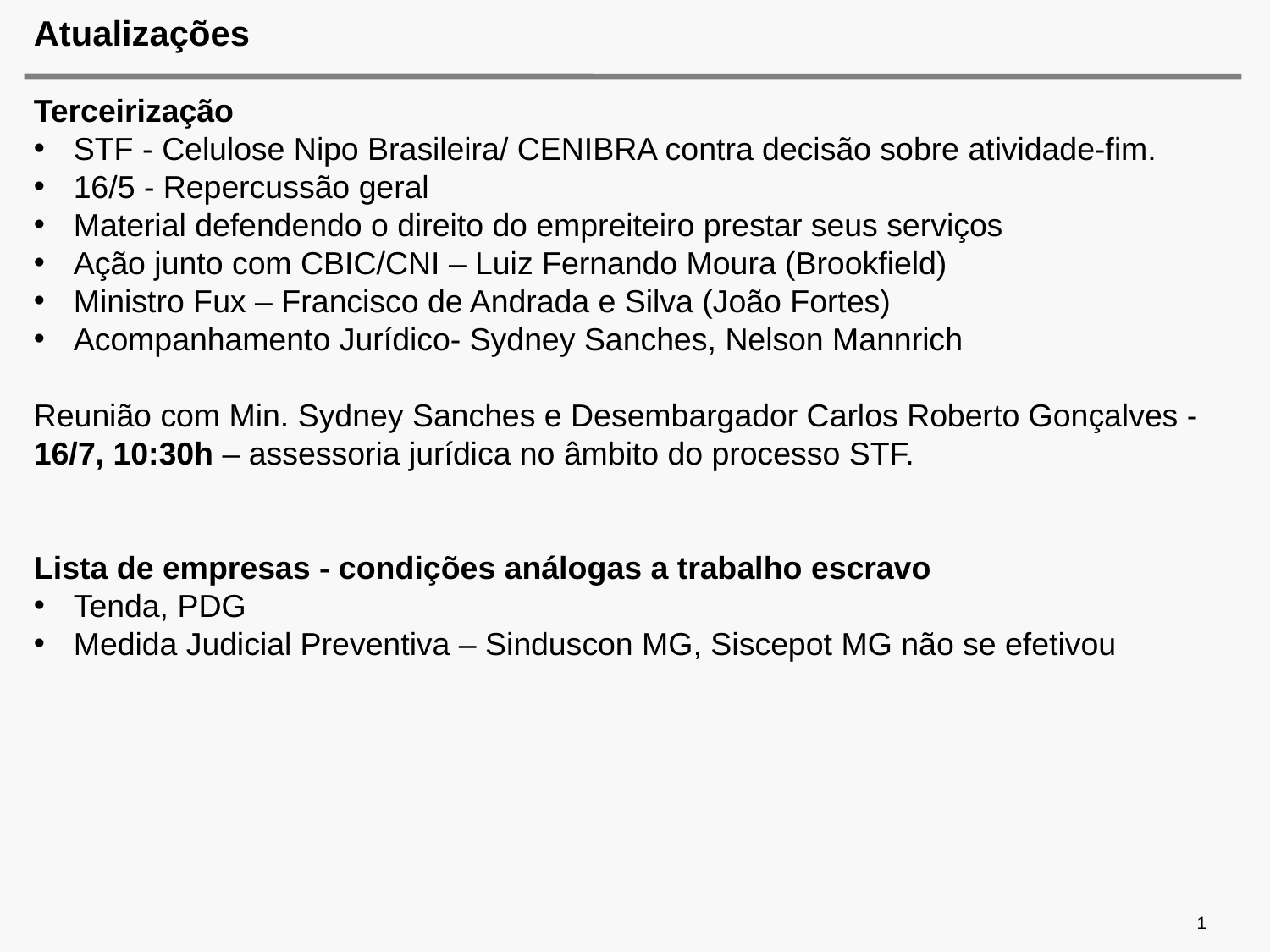

# Atualizações

Terceirização
STF - Celulose Nipo Brasileira/ CENIBRA contra decisão sobre atividade-fim.
16/5 - Repercussão geral
Material defendendo o direito do empreiteiro prestar seus serviços
Ação junto com CBIC/CNI – Luiz Fernando Moura (Brookfield)
Ministro Fux – Francisco de Andrada e Silva (João Fortes)
Acompanhamento Jurídico- Sydney Sanches, Nelson Mannrich

Reunião com Min. Sydney Sanches e Desembargador Carlos Roberto Gonçalves -16/7, 10:30h – assessoria jurídica no âmbito do processo STF.

Lista de empresas - condições análogas a trabalho escravo
Tenda, PDG
Medida Judicial Preventiva – Sinduscon MG, Siscepot MG não se efetivou

1